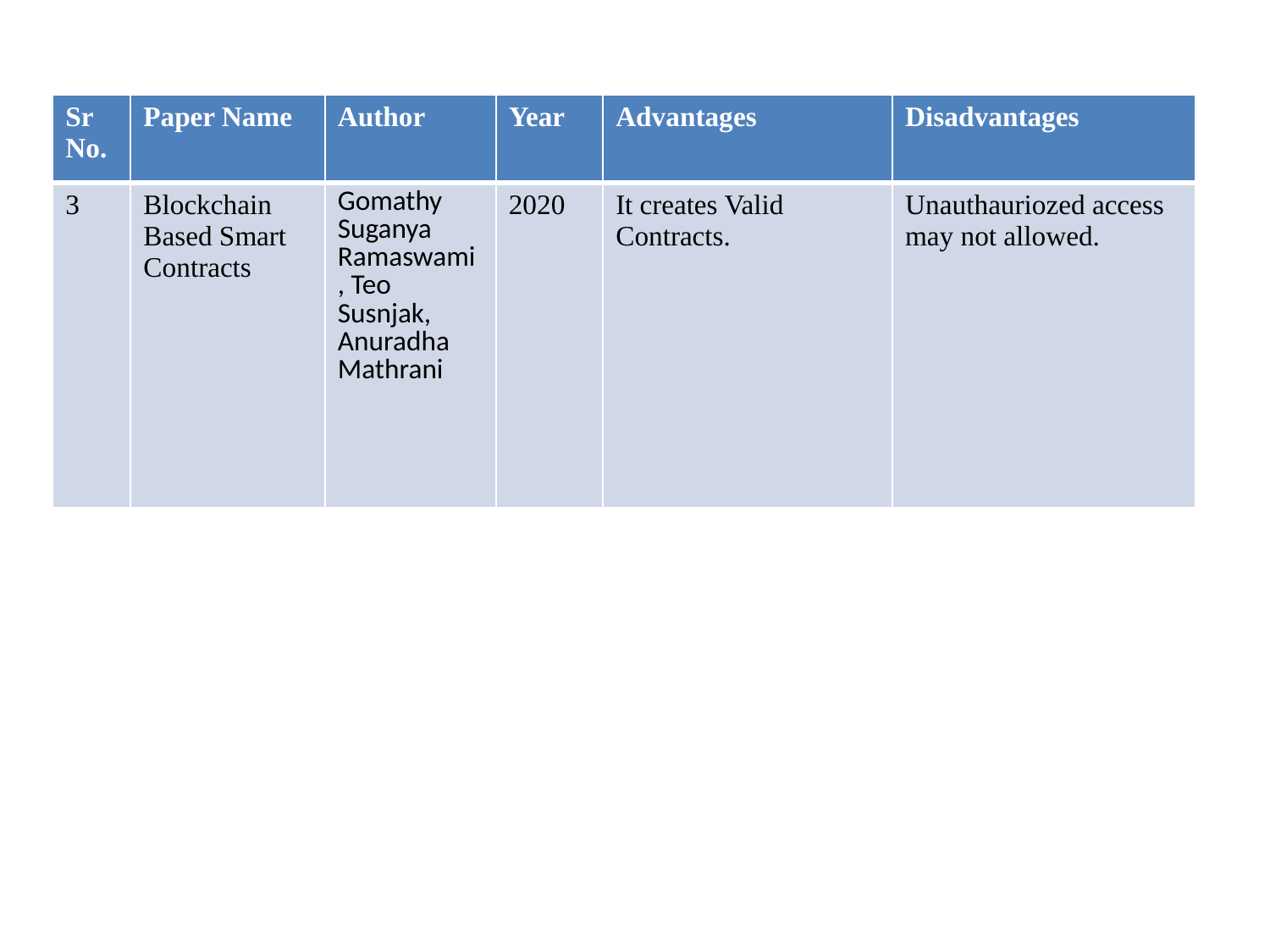

| Sr No. | Paper Name | Author | Year | Advantages | Disadvantages |
| --- | --- | --- | --- | --- | --- |
| 3 | Blockchain Based Smart Contracts | Gomathy Suganya Ramaswami , Teo Susnjak, Anuradha Mathrani | 2020 | It creates Valid Contracts. | Unauthauriozed access may not allowed. |